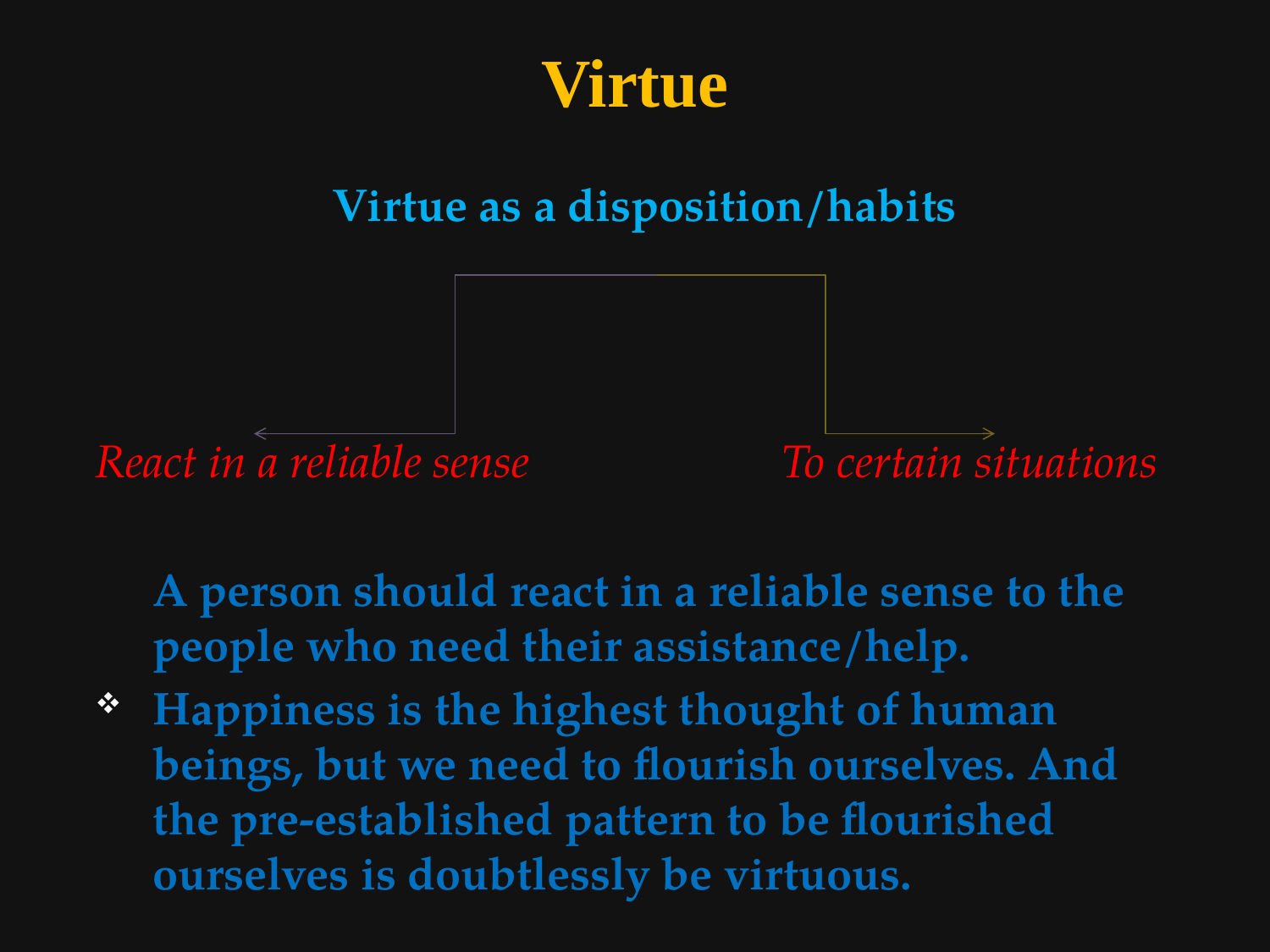

# Virtue
Virtue as a disposition/habits

React in a reliable sense                      To certain situations

	A person should react in a reliable sense to the people who need their assistance/help.
Happiness is the highest thought of human beings, but we need to flourish ourselves. And the pre-established pattern to be flourished ourselves is doubtlessly be virtuous.